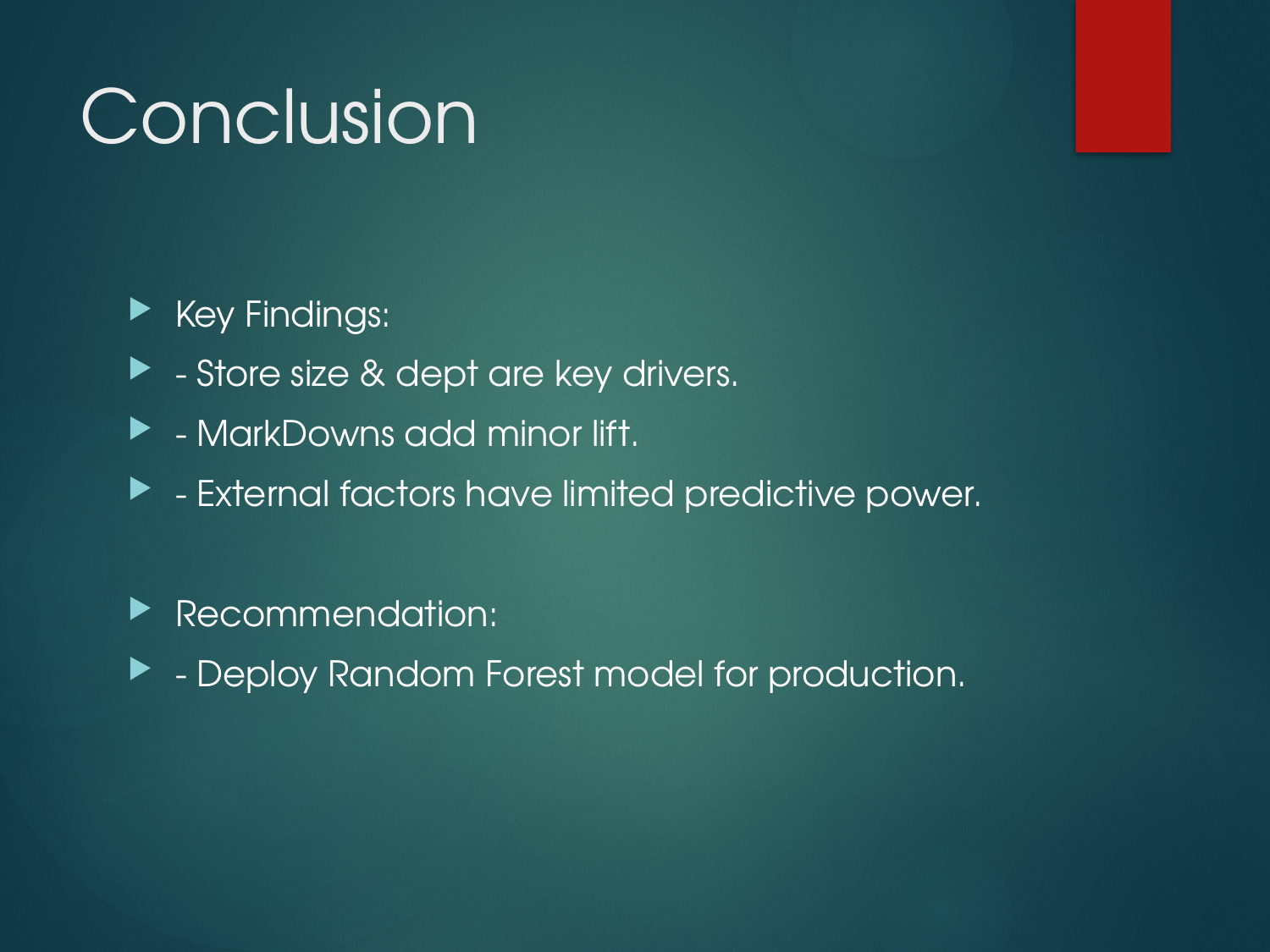

# Conclusion
Key Findings:
- Store size & dept are key drivers.
- MarkDowns add minor lift.
- External factors have limited predictive power.

Recommendation:
- Deploy Random Forest model for production.